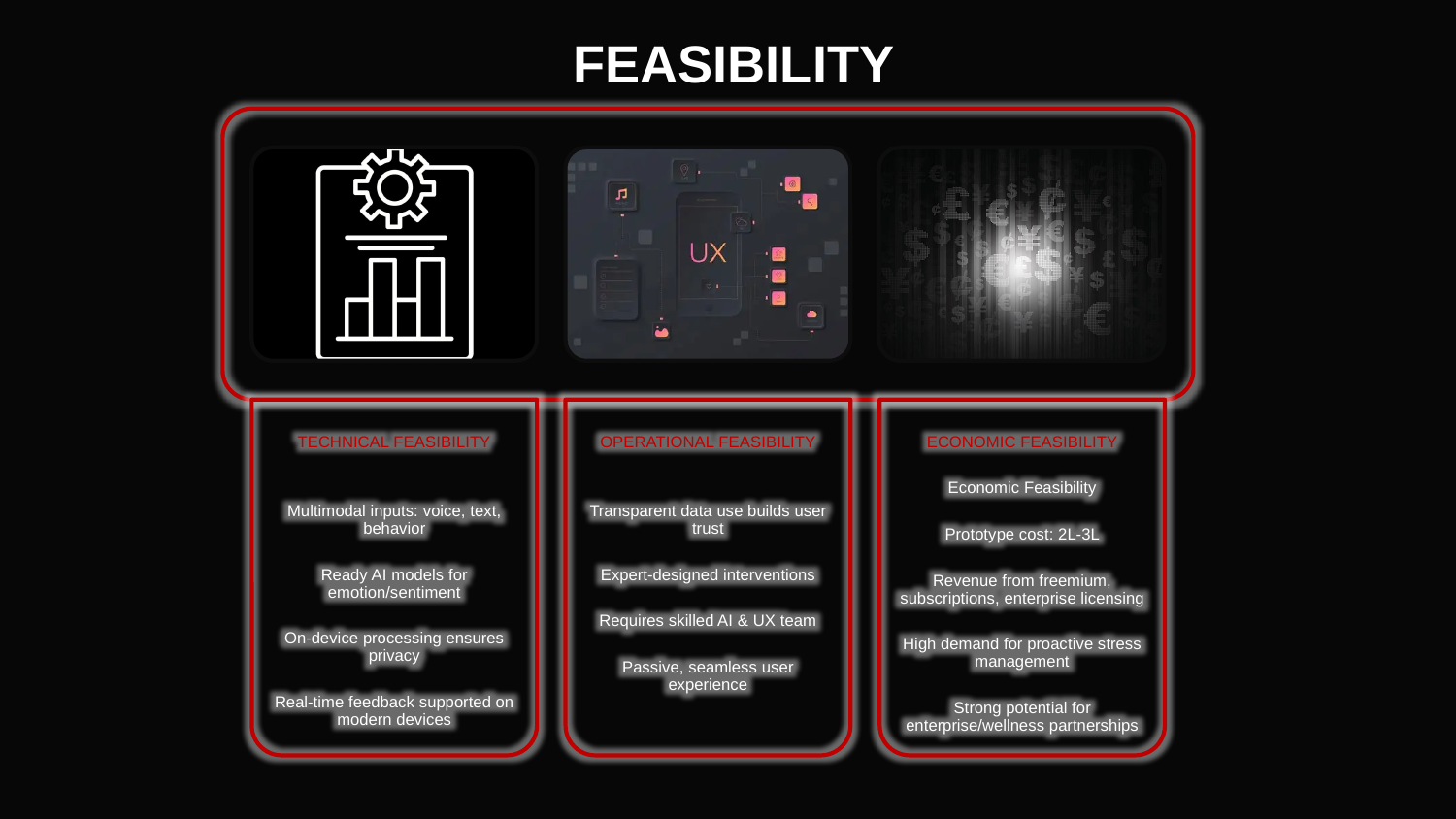

# FEASIBILITY

TECHNICAL FEASIBILITY

Multimodal inputs: voice, text, behavior

Ready AI models for emotion/sentiment

On-device processing ensures privacy

Real-time feedback supported on modern devices

OPERATIONAL FEASIBILITY

Transparent data use builds user trust

Expert-designed interventions

Requires skilled AI & UX team

Passive, seamless user experience

ECONOMIC FEASIBILITY

Economic Feasibility

Prototype cost: 2L-3L

Revenue from freemium, subscriptions, enterprise licensing

High demand for proactive stress management

Strong potential for enterprise/wellness partnerships